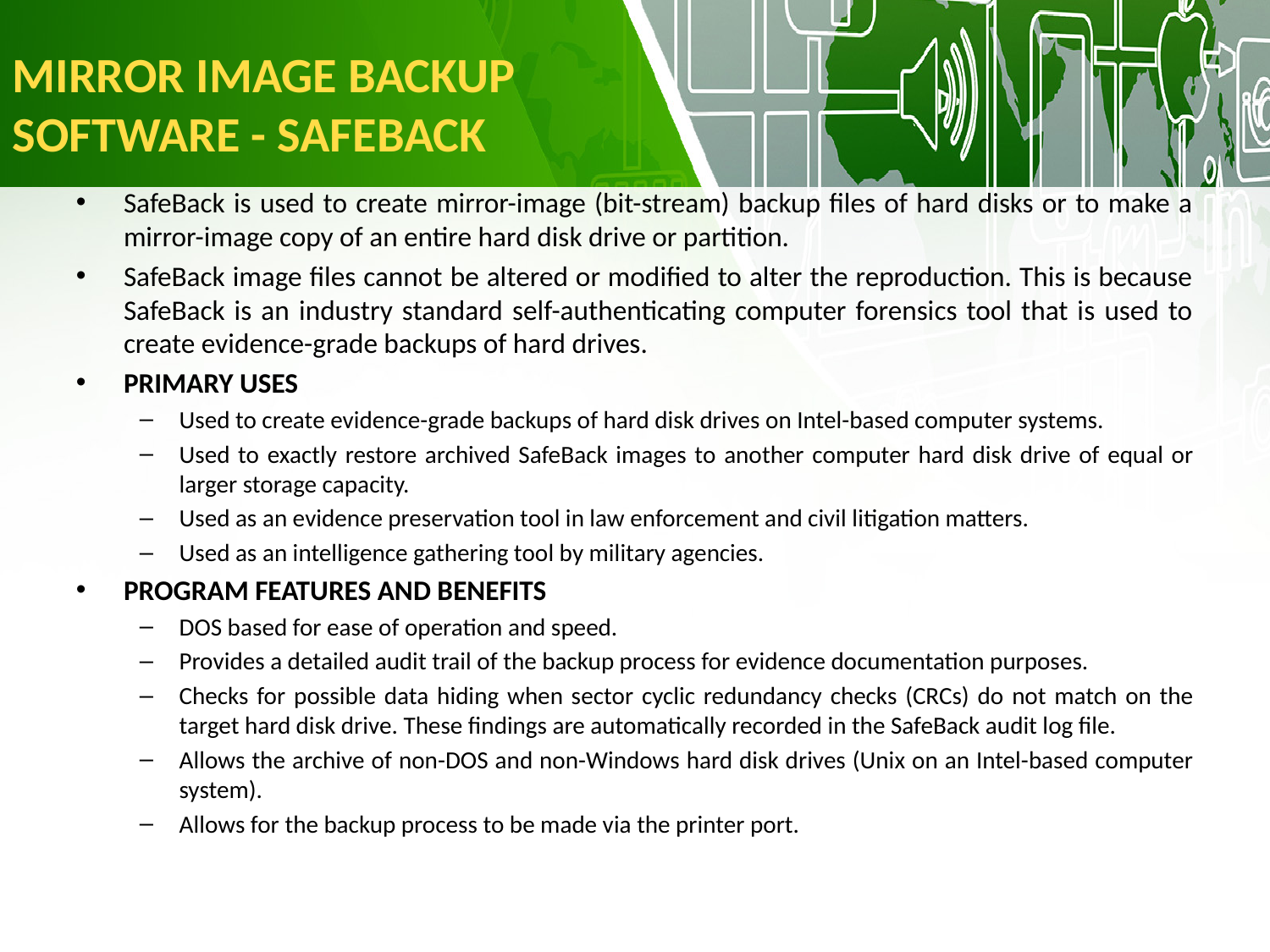

MIRROR IMAGE BACKUP
SOFTWARE - SAFEBACK
SafeBack is used to create mirror-image (bit-stream) backup files of hard disks or to make a mirror-image copy of an entire hard disk drive or partition.
SafeBack image files cannot be altered or modified to alter the reproduction. This is because SafeBack is an industry standard self-authenticating computer forensics tool that is used to create evidence-grade backups of hard drives.
PRIMARY USES
Used to create evidence-grade backups of hard disk drives on Intel-based computer systems.
Used to exactly restore archived SafeBack images to another computer hard disk drive of equal or larger storage capacity.
Used as an evidence preservation tool in law enforcement and civil litigation matters.
Used as an intelligence gathering tool by military agencies.
PROGRAM FEATURES AND BENEFITS
DOS based for ease of operation and speed.
Provides a detailed audit trail of the backup process for evidence documentation purposes.
Checks for possible data hiding when sector cyclic redundancy checks (CRCs) do not match on the target hard disk drive. These findings are automatically recorded in the SafeBack audit log file.
Allows the archive of non-DOS and non-Windows hard disk drives (Unix on an Intel-based computer system).
Allows for the backup process to be made via the printer port.